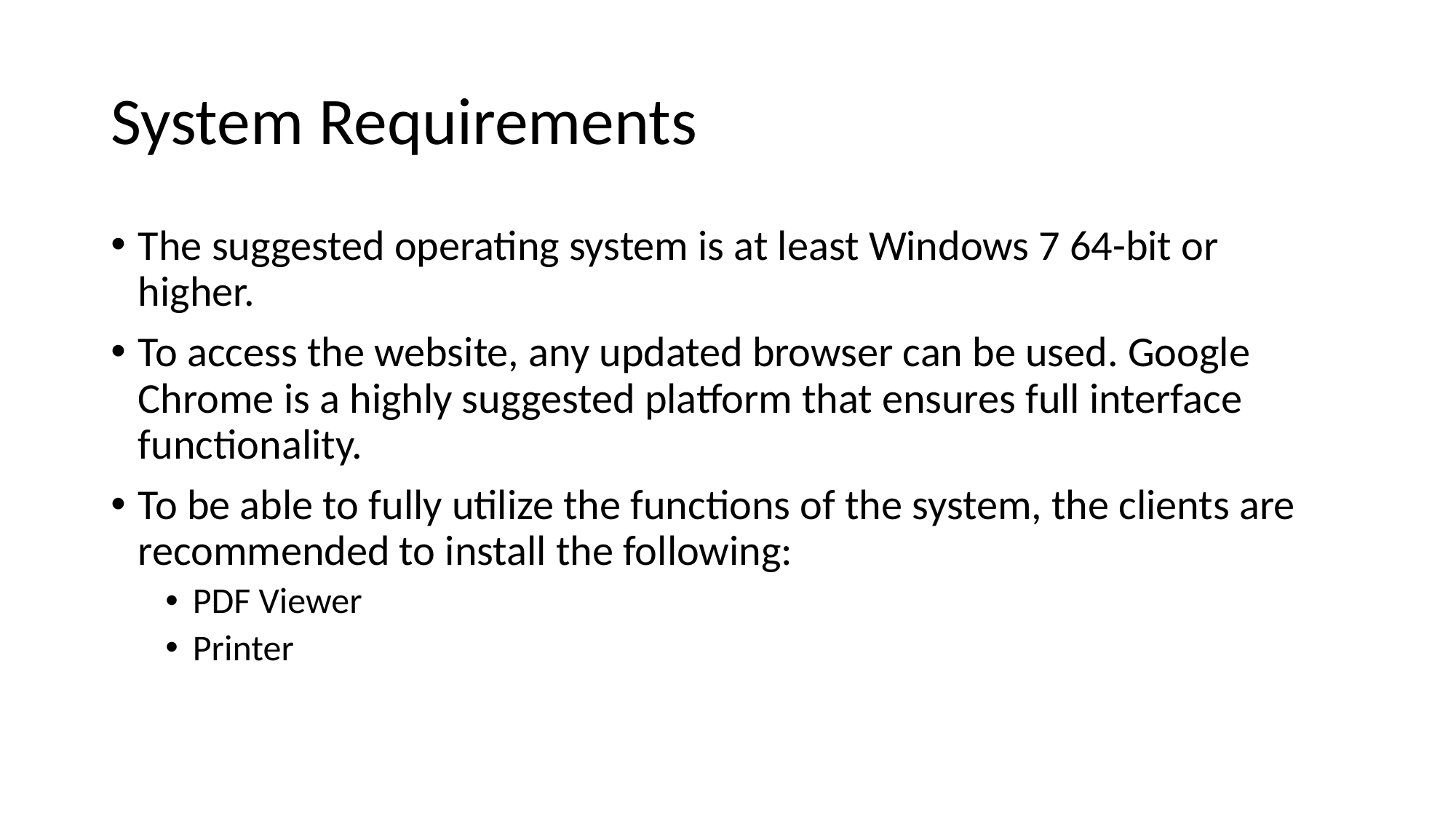

# System Requirements
The suggested operating system is at least Windows 7 64-bit or higher.
To access the website, any updated browser can be used. Google Chrome is a highly suggested platform that ensures full interface functionality.
To be able to fully utilize the functions of the system, the clients are recommended to install the following:
PDF Viewer
Printer